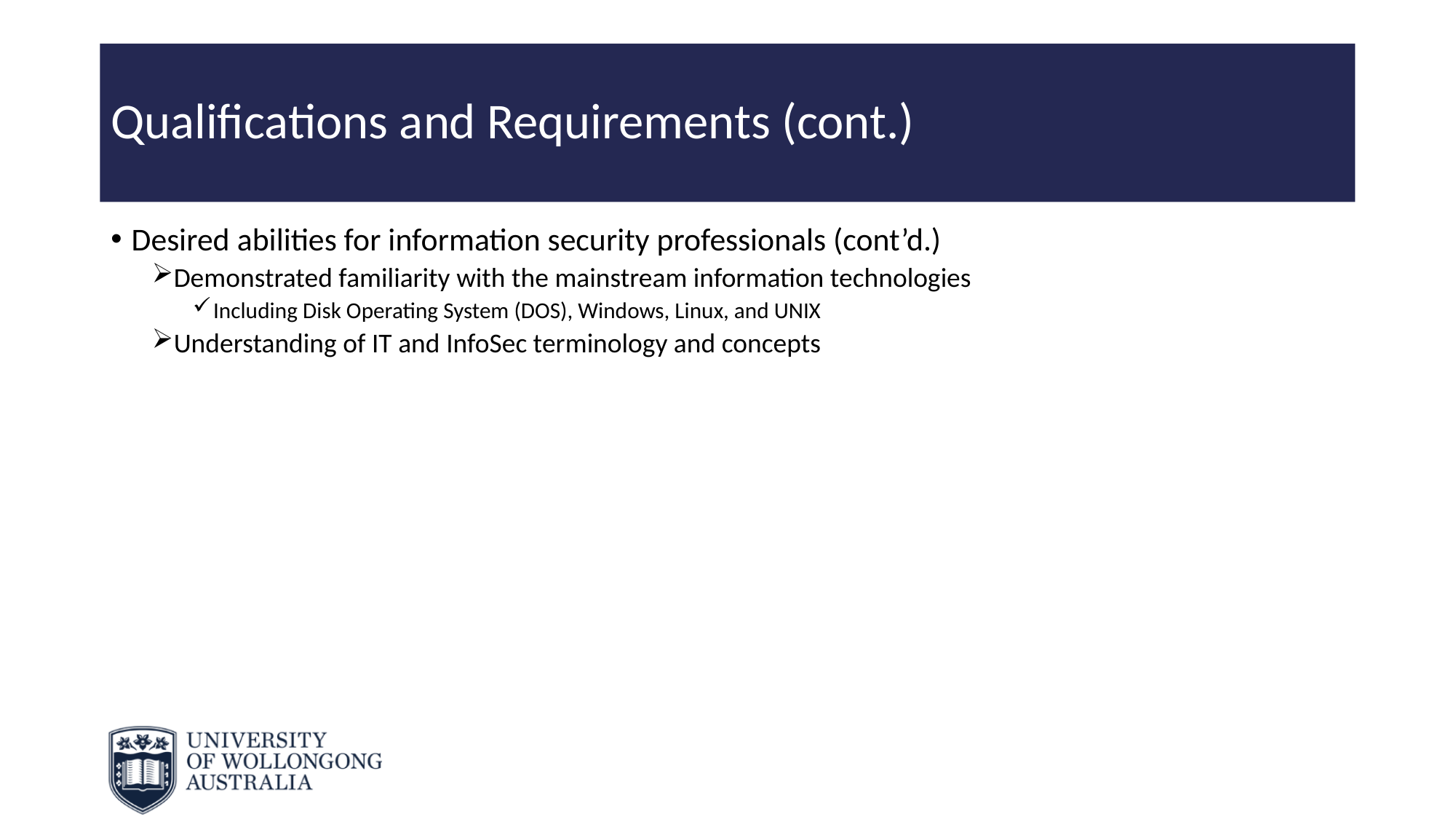

# Qualifications and Requirements (cont.)
Desired abilities for information security professionals (cont’d.)
Demonstrated familiarity with the mainstream information technologies
Including Disk Operating System (DOS), Windows, Linux, and UNIX
Understanding of IT and InfoSec terminology and concepts